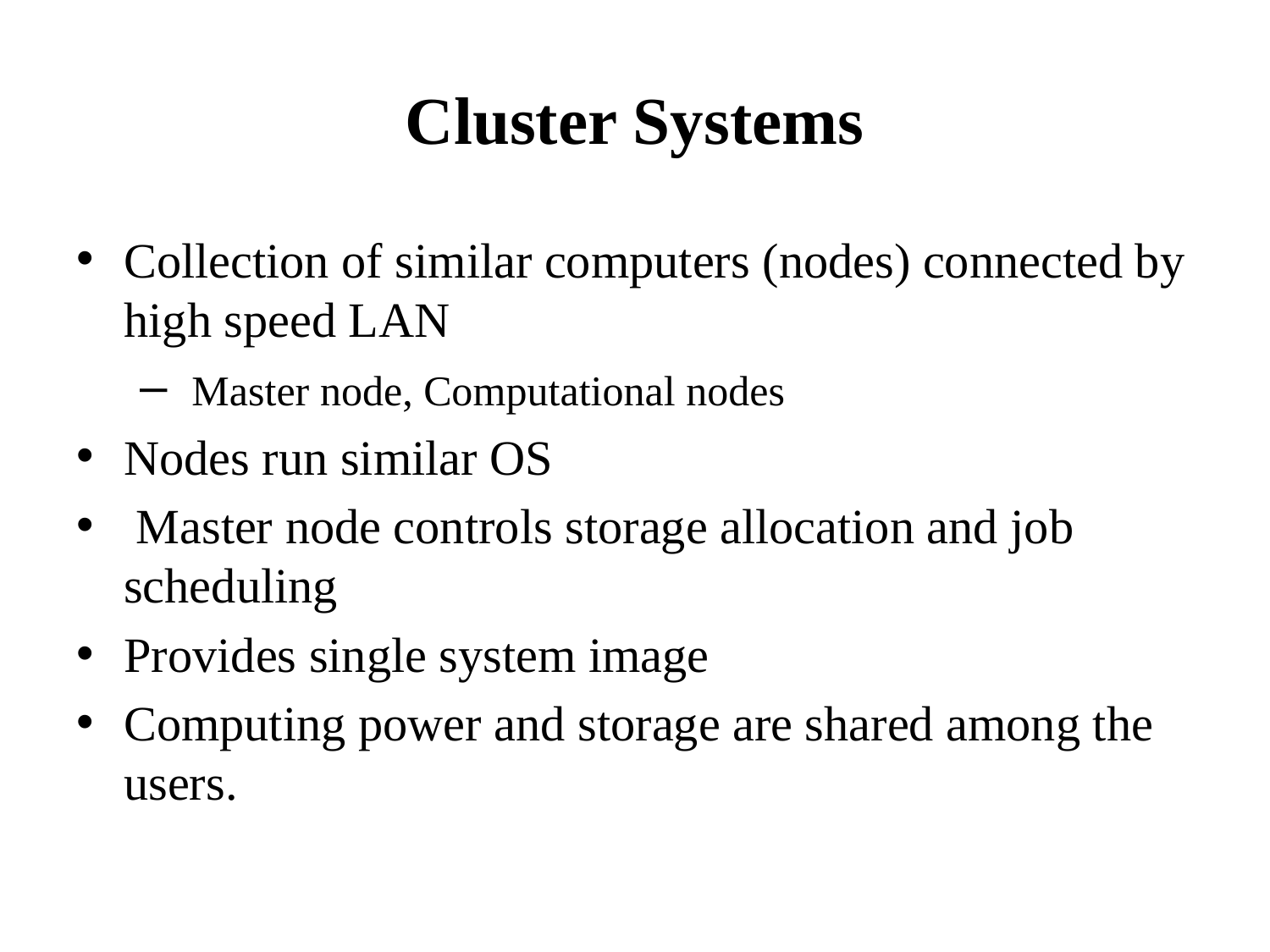

# Cluster Systems
Collection of similar computers (nodes) connected by high speed LAN
 Master node, Computational nodes
Nodes run similar OS
 Master node controls storage allocation and job scheduling
Provides single system image
Computing power and storage are shared among the users.